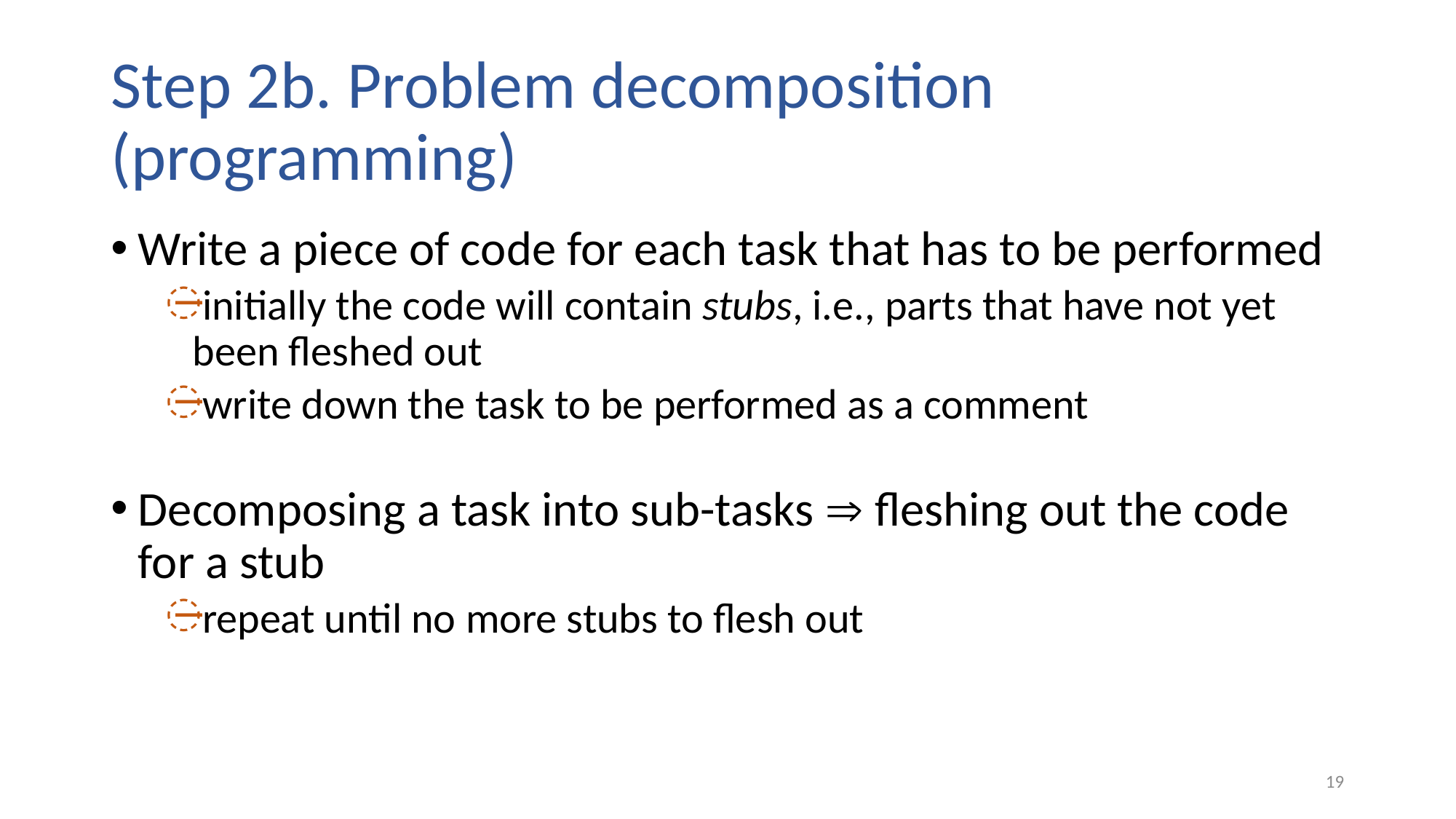

# Step 2b. Problem decomposition (programming)
Write a piece of code for each task that has to be performed
initially the code will contain stubs, i.e., parts that have not yet been fleshed out
write down the task to be performed as a comment

Decomposing a task into sub-tasks ⇒ fleshing out the code for a stub
repeat until no more stubs to flesh out
19